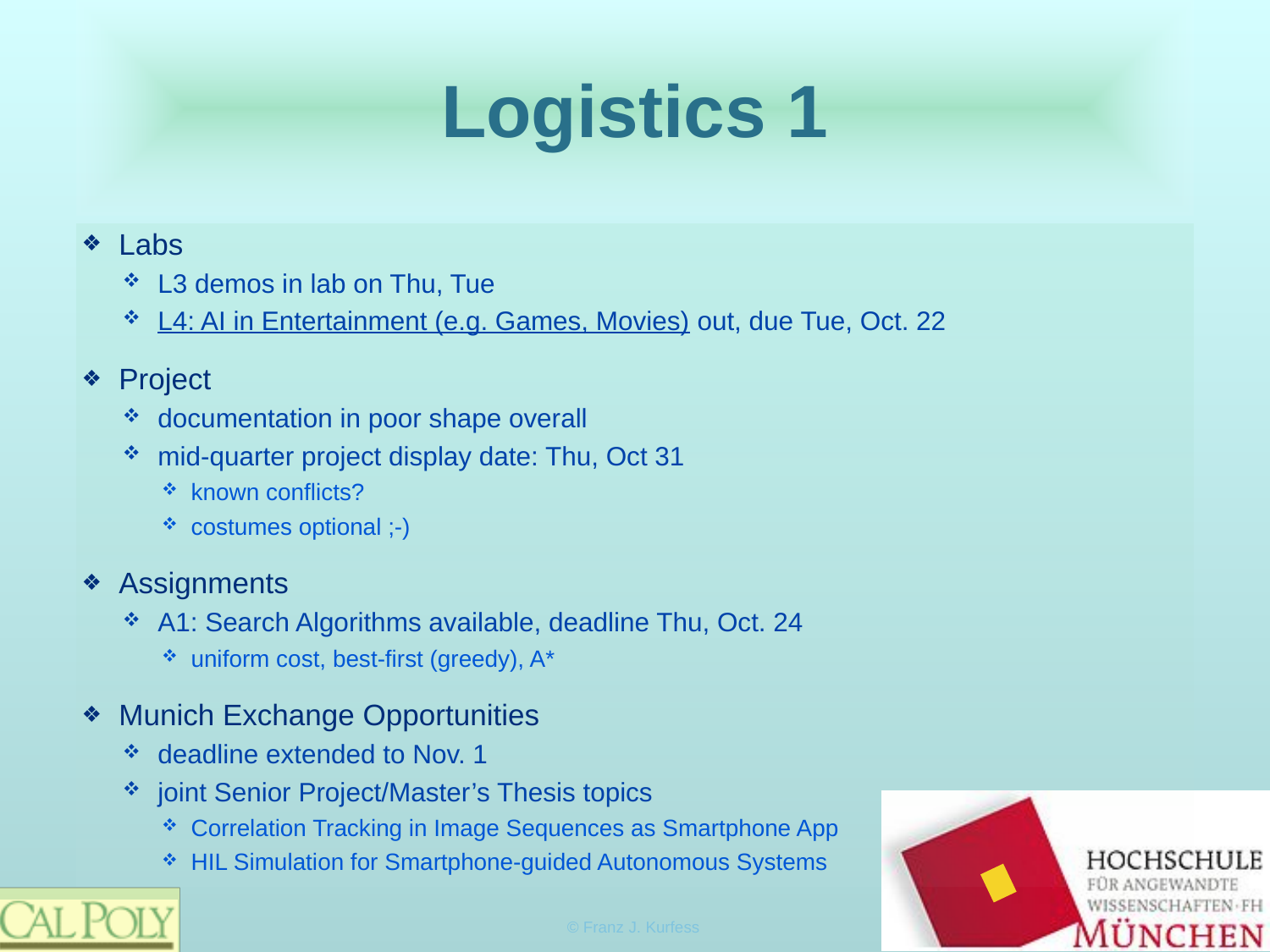

# Logistics 1
Labs
L3 demos in lab on Thu, Tue
L4: AI in Entertainment (e.g. Games, Movies) out, due Tue, Oct. 22
Project
documentation in poor shape overall
mid-quarter project display date: Thu, Oct 31
known conflicts?
costumes optional ;-)
Assignments
A1: Search Algorithms available, deadline Thu, Oct. 24
uniform cost, best-first (greedy), A*
Munich Exchange Opportunities
deadline extended to Nov. 1
joint Senior Project/Master’s Thesis topics
Correlation Tracking in Image Sequences as Smartphone App
HIL Simulation for Smartphone-guided Autonomous Systems
121